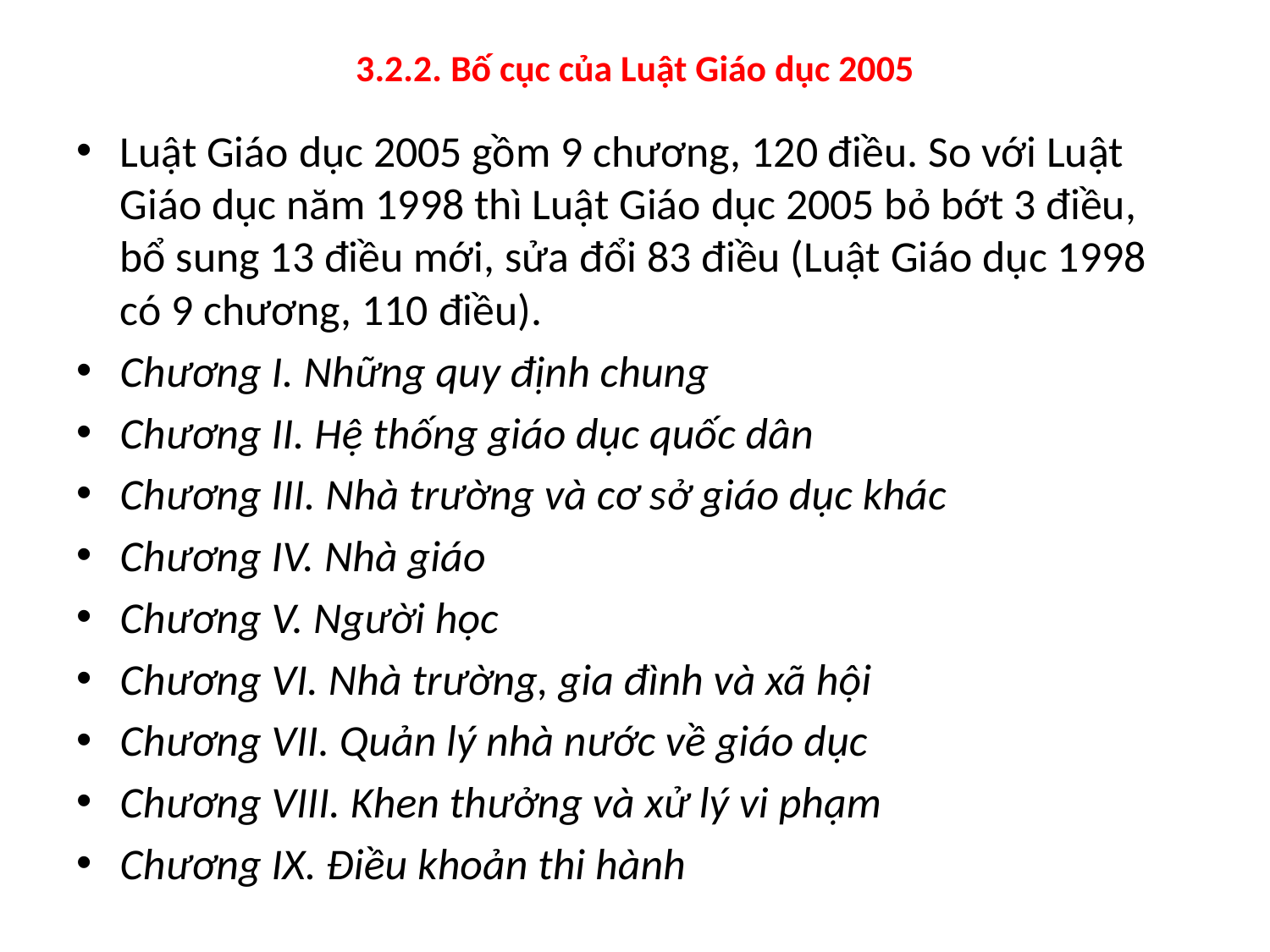

# 3.2.2. Bố cục của Luật Giáo dục 2005
Luật Giáo dục 2005 gồm 9 chương, 120 điều. So với Luật Giáo dục năm 1998 thì Luật Giáo dục 2005 bỏ bớt 3 điều, bổ sung 13 điều mới, sửa đổi 83 điều (Luật Giáo dục 1998 có 9 chương, 110 điều).
Chương I. Những quy định chung
Chương II. Hệ thống giáo dục quốc dân
Chương III. Nhà trường và cơ sở giáo dục khác
Chương IV. Nhà giáo
Chương V. Người học
Chương VI. Nhà trường, gia đình và xã hội
Chương VII. Quản lý nhà nước về giáo dục
Chương VIII. Khen thưởng và xử lý vi phạm
Chương IX. Điều khoản thi hành